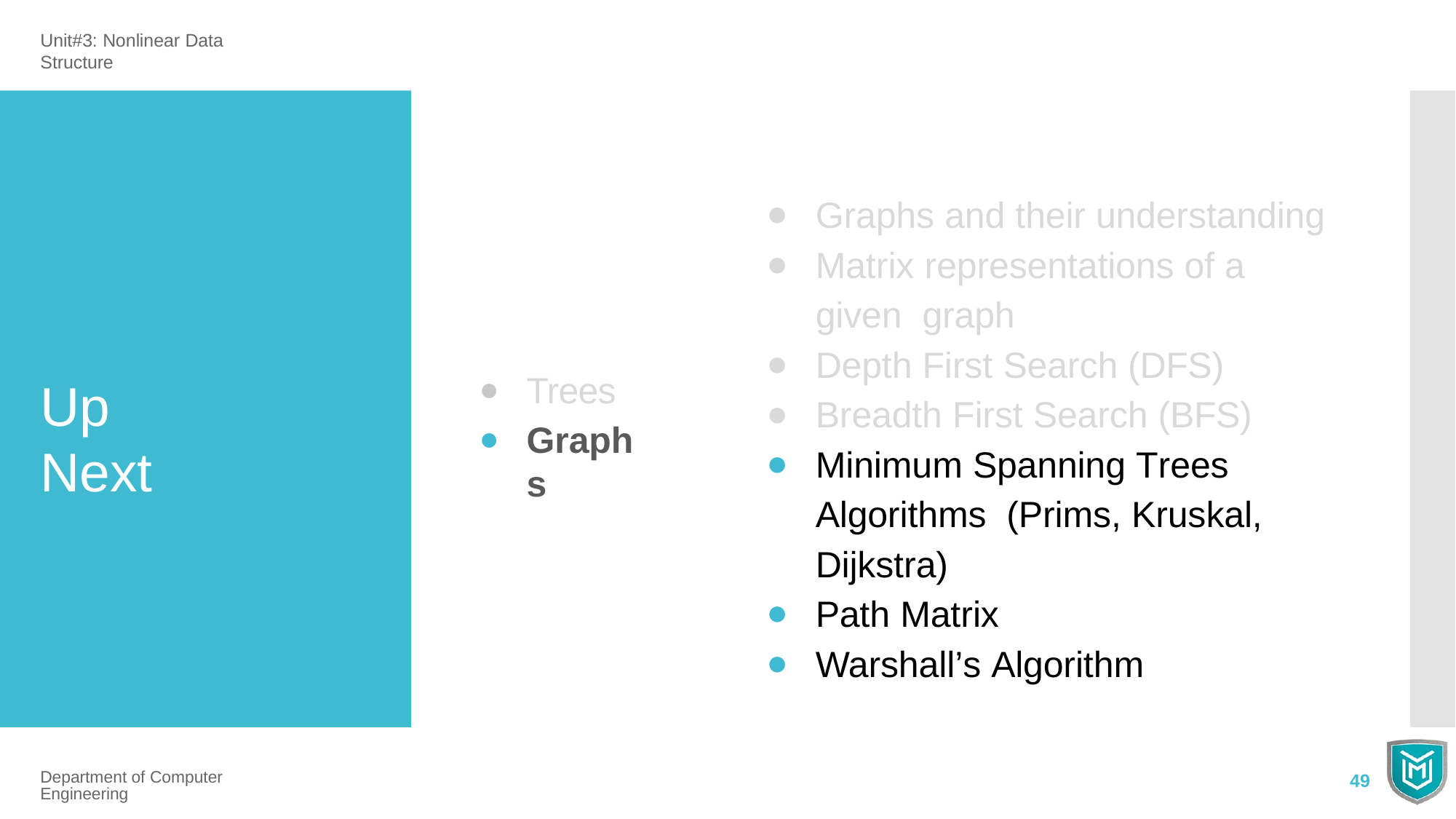

Unit#3: Nonlinear Data Structure
Graphs and their understanding
Matrix representations of a given  graph
Depth First Search (DFS)
Breadth First Search (BFS)
Minimum Spanning Trees Algorithms  (Prims, Kruskal, Dijkstra)
Path Matrix
Warshall’s Algorithm
Trees
Graphs
Up Next
Department of Computer Engineering
49